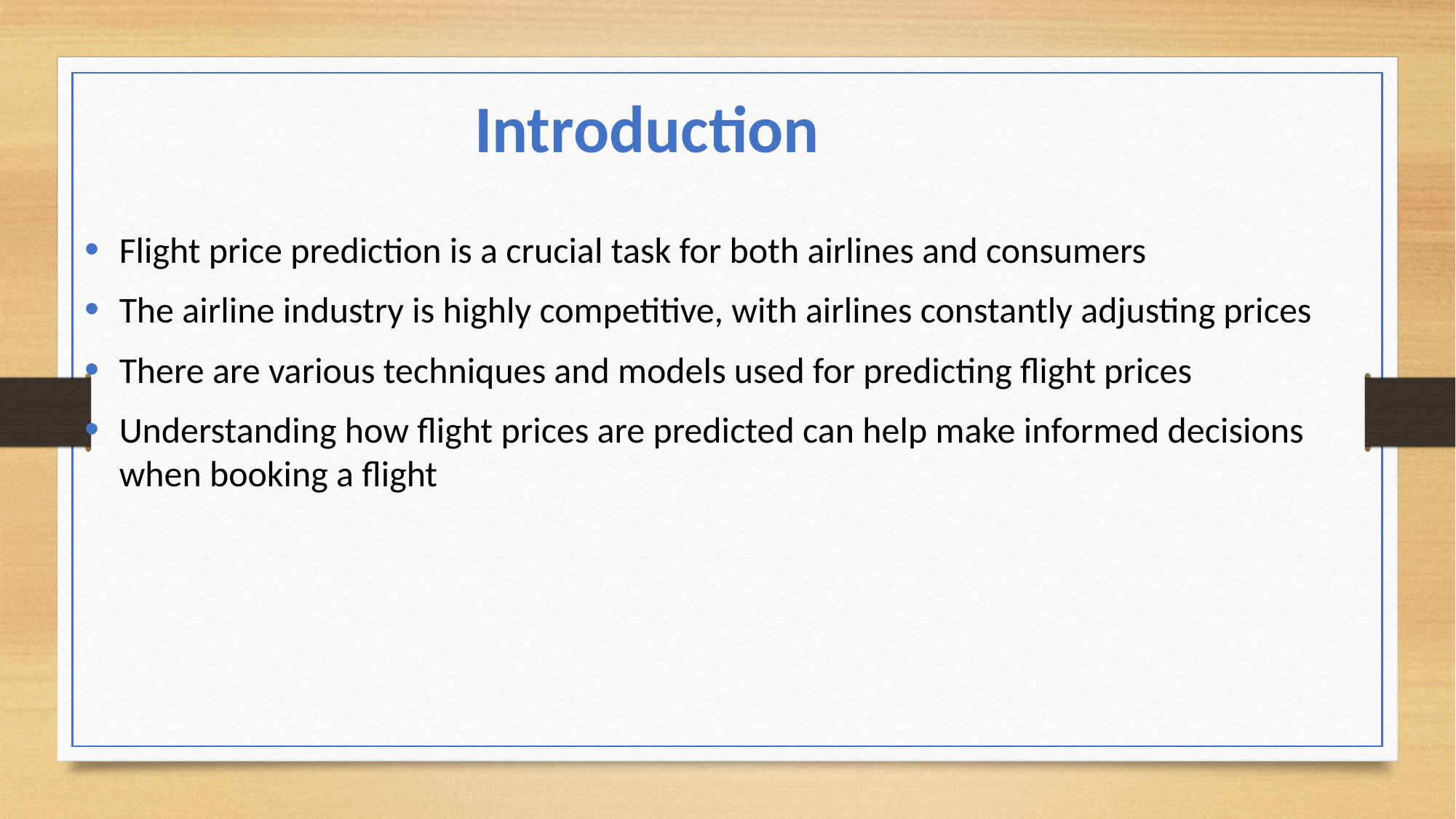

Introduction

Flight price prediction is a crucial task for both airlines and consumers
The airline industry is highly competitive, with airlines constantly adjusting prices
There are various techniques and models used for predicting flight prices
Understanding how flight prices are predicted can help make informed decisions when booking a flight